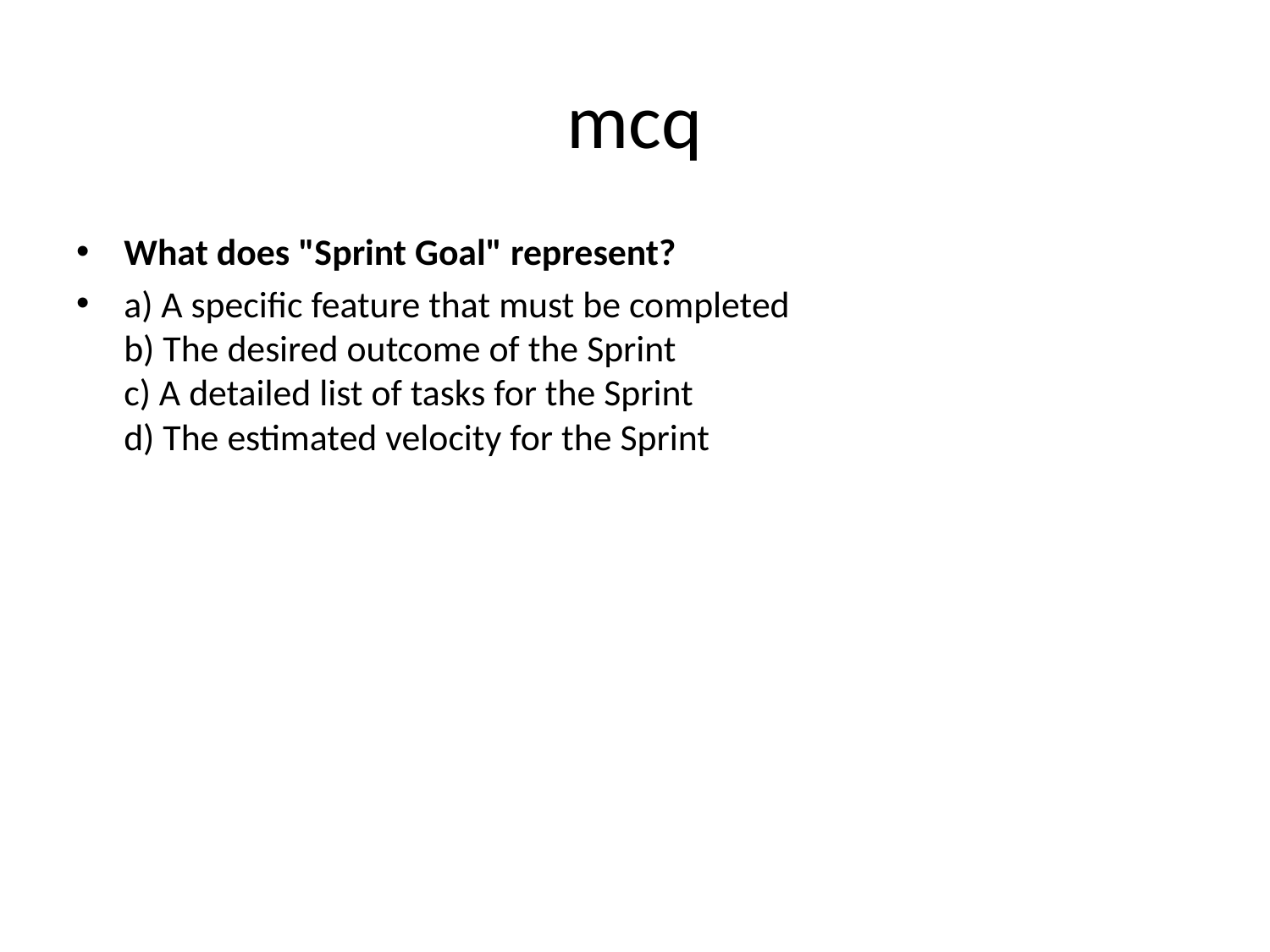

# mcq
What does "Sprint Goal" represent?
a) A specific feature that must be completed
b) The desired outcome of the Sprint
c) A detailed list of tasks for the Sprint
d) The estimated velocity for the Sprint